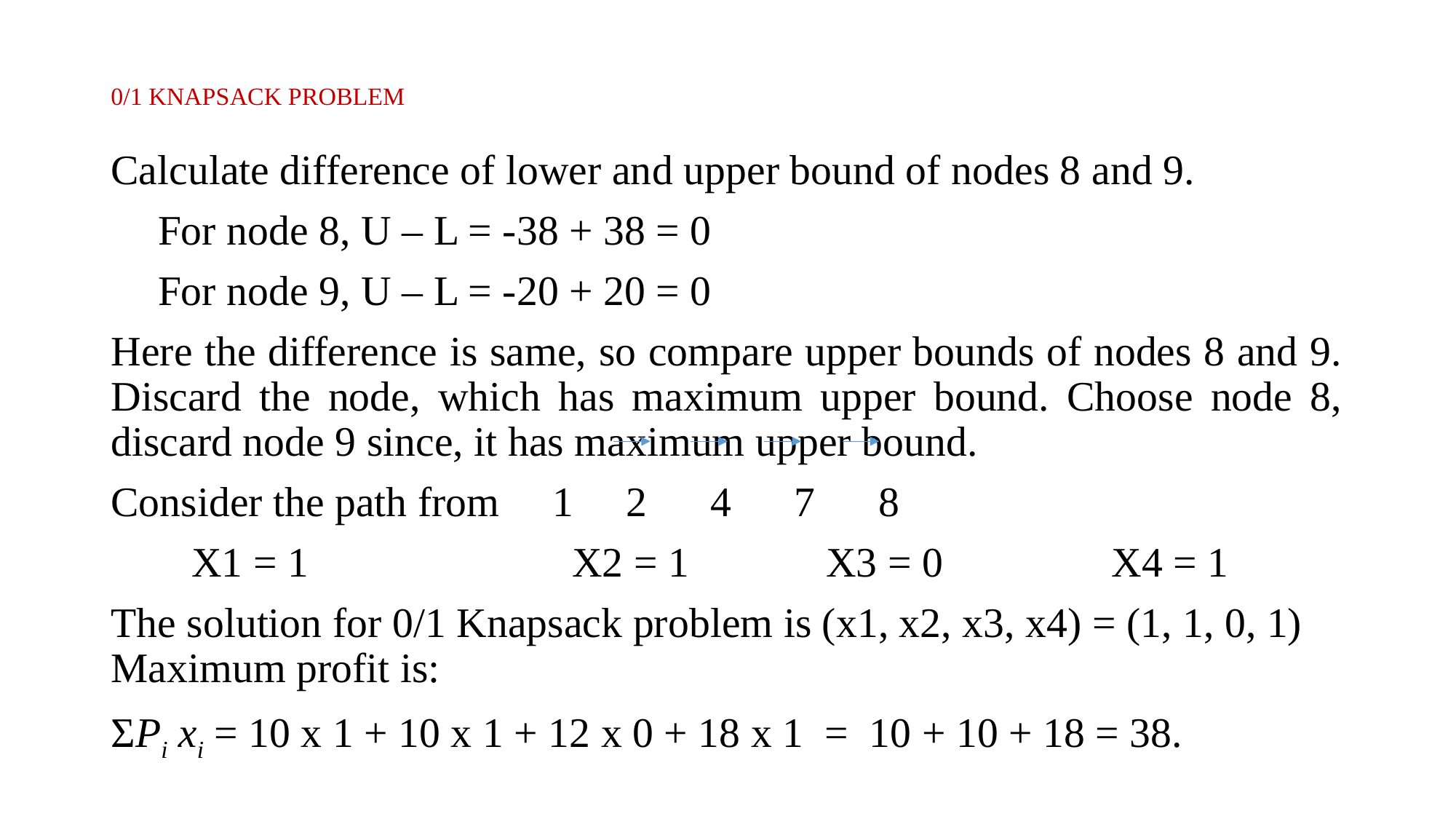

# 0/1 KNAPSACK PROBLEM
Calculate difference of lower and upper bound of nodes 8 and 9.
For node 8, U – L = -38 + 38 = 0
For node 9, U – L = -20 + 20 = 0
Here the difference is same, so compare upper bounds of nodes 8 and 9. Discard the node, which has maximum upper bound. Choose node 8, discard node 9 since, it has maximum upper bound.
Consider the path from     1     2      4      7      8
X1 = 1                         X2 = 1             X3 = 0                X4 = 1
The solution for 0/1 Knapsack problem is (x1, x2, x3, x4) = (1, 1, 0, 1) Maximum profit is:
ƩPi xi = 10 x 1 + 10 x 1 + 12 x 0 + 18 x 1  =  10 + 10 + 18 = 38.